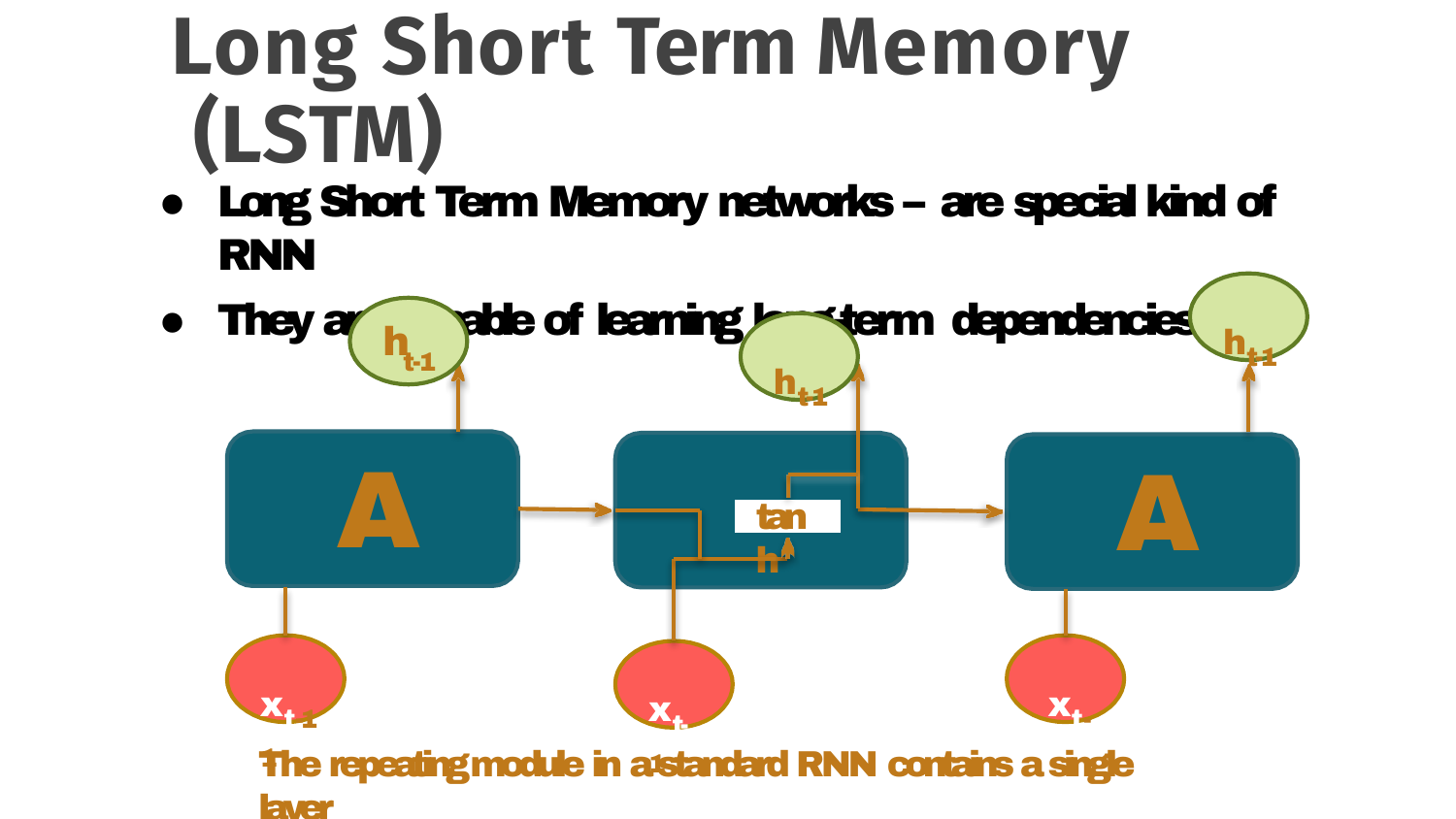

# Long Short Term Memory  (LSTM)
Long Short Term Memory networks – are special kind of RNN
They are capable of learning long-term dependencies

ht-1

h
t-1
ht-1

A
A
tanh

xt-1	xt-1
xt-1
The repeating module in a standard RNN contains a single layer